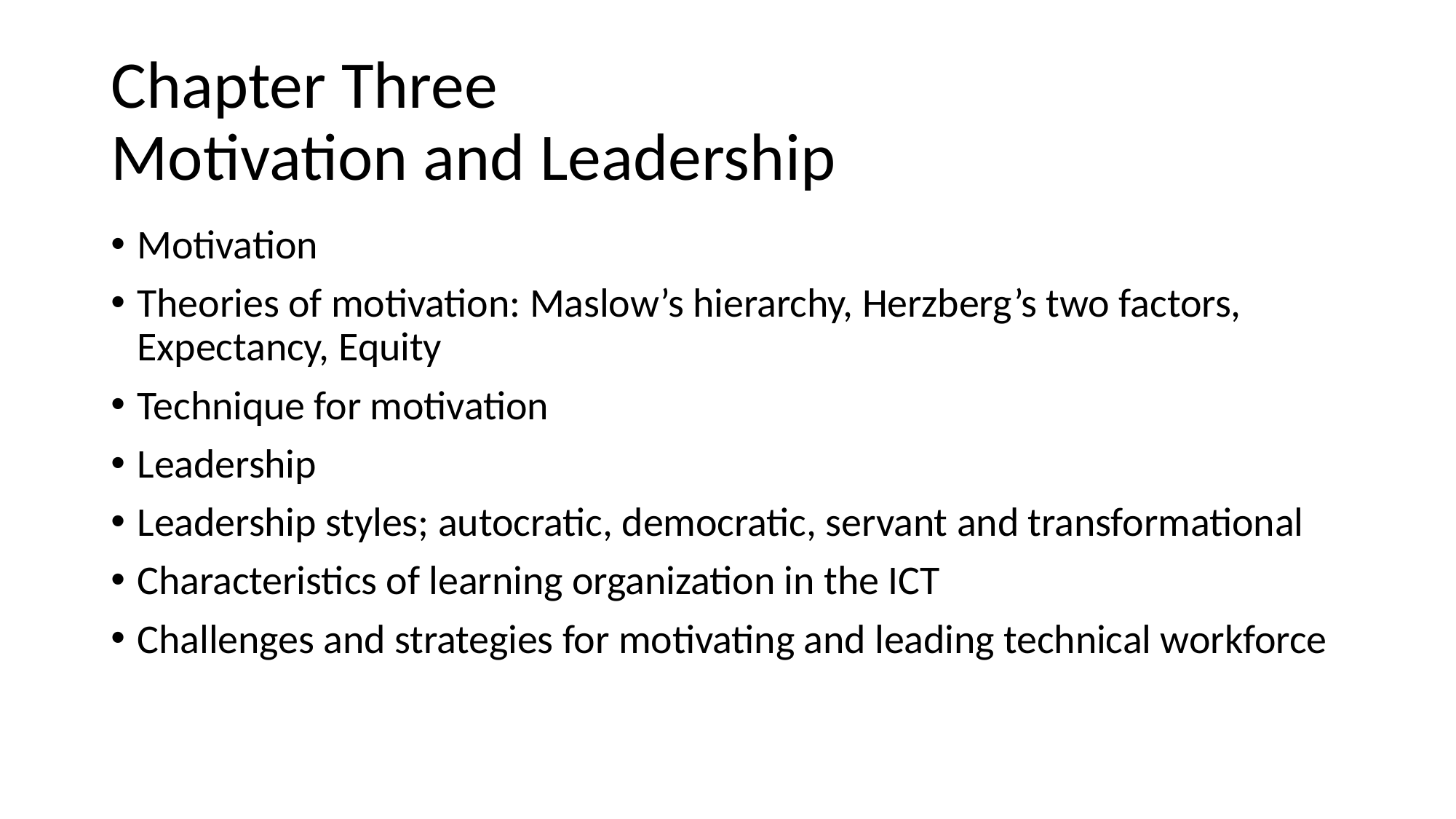

# Chapter Three Motivation and Leadership
Motivation
Theories of motivation: Maslow’s hierarchy, Herzberg’s two factors, Expectancy, Equity
Technique for motivation
Leadership
Leadership styles; autocratic, democratic, servant and transformational
Characteristics of learning organization in the ICT
Challenges and strategies for motivating and leading technical workforce